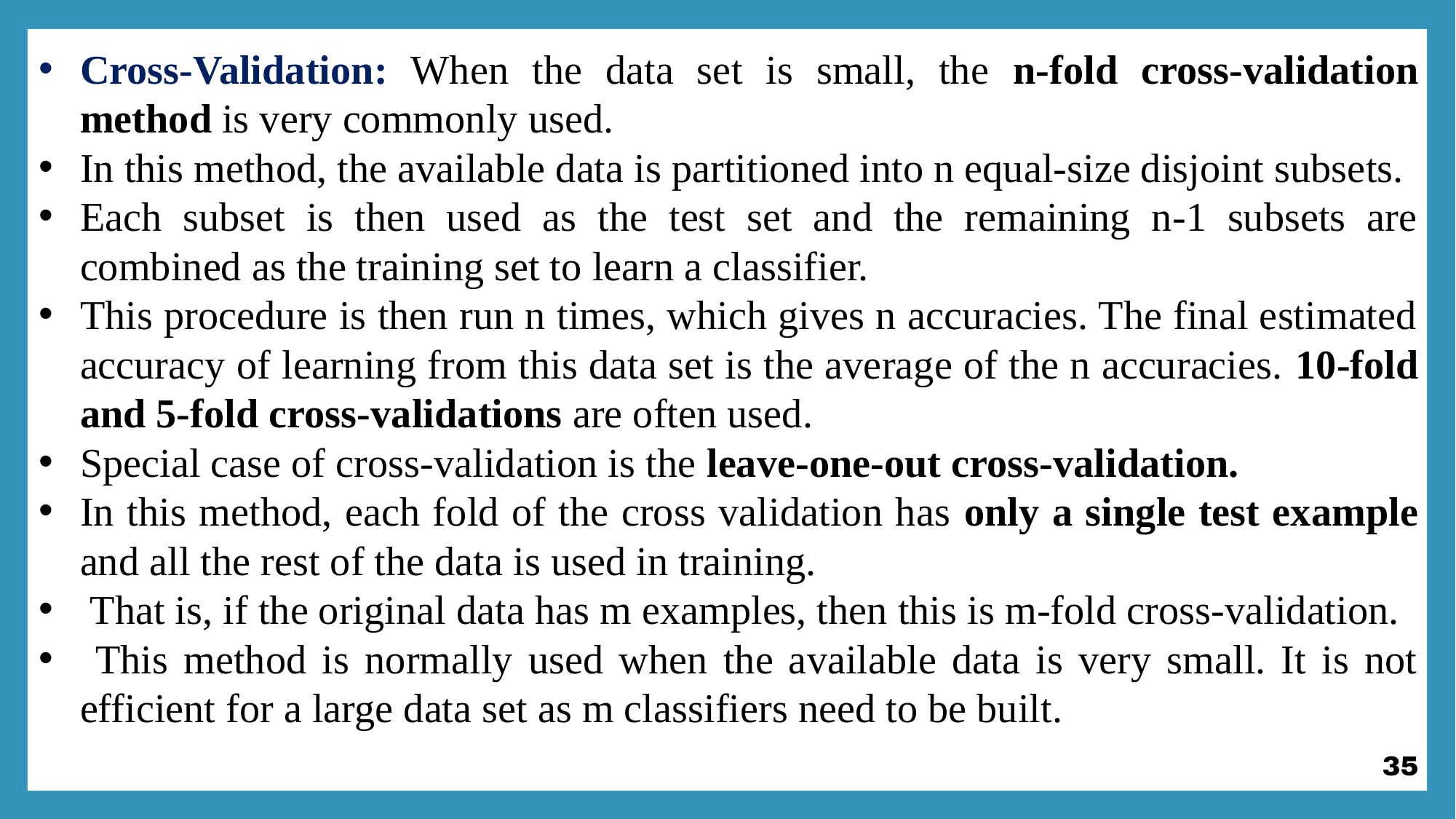

Cross-Validation: When the data set is small, the n-fold cross-validation method is very commonly used.
In this method, the available data is partitioned into n equal-size disjoint subsets.
Each subset is then used as the test set and the remaining n-1 subsets are combined as the training set to learn a classifier.
This procedure is then run n times, which gives n accuracies. The final estimated accuracy of learning from this data set is the average of the n accuracies. 10-fold and 5-fold cross-validations are often used.
Special case of cross-validation is the leave-one-out cross-validation.
In this method, each fold of the cross validation has only a single test example and all the rest of the data is used in training.
 That is, if the original data has m examples, then this is m-fold cross-validation.
 This method is normally used when the available data is very small. It is not efficient for a large data set as m classifiers need to be built.
35